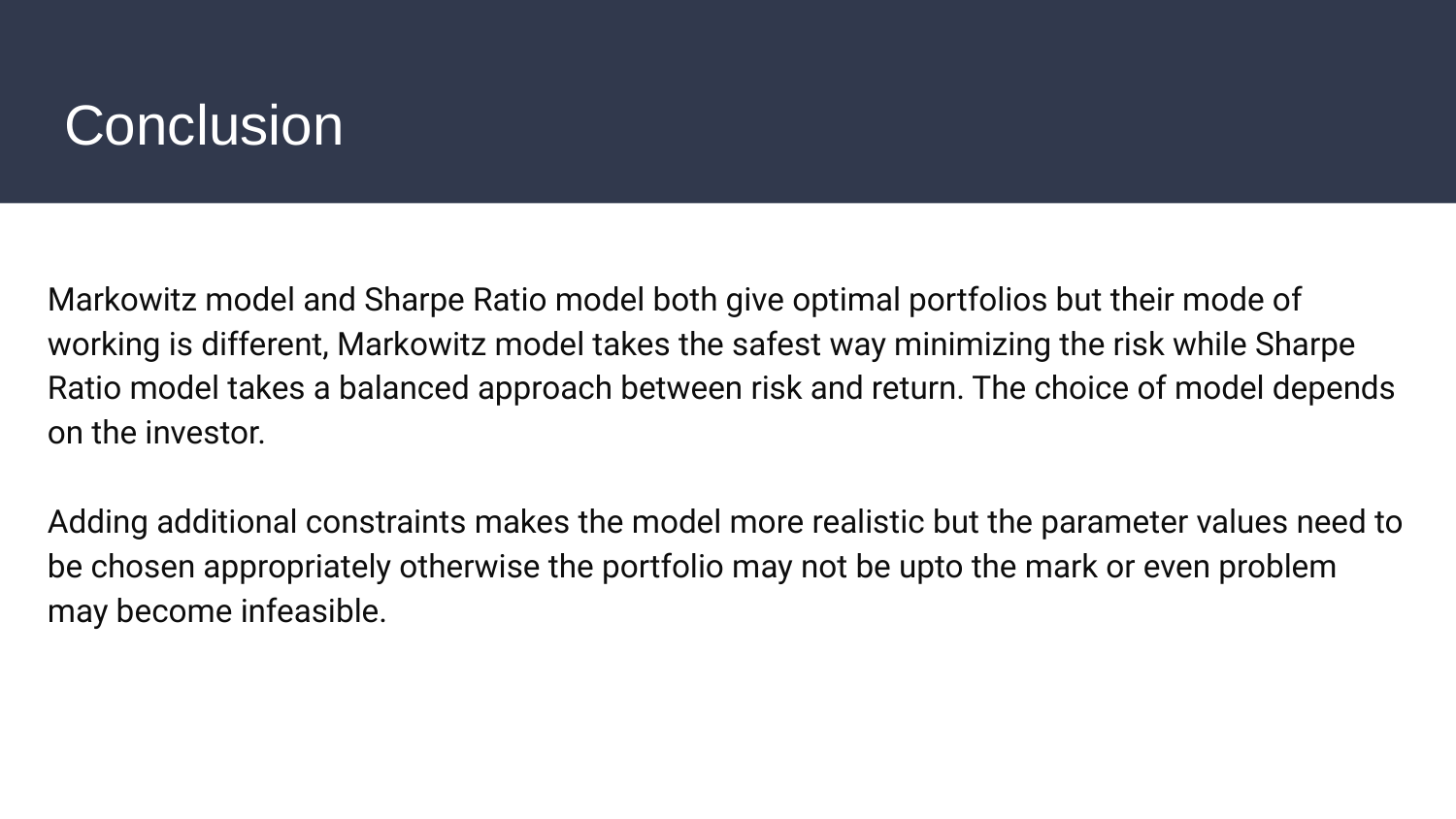

# Conclusion
Markowitz model and Sharpe Ratio model both give optimal portfolios but their mode of working is different, Markowitz model takes the safest way minimizing the risk while Sharpe Ratio model takes a balanced approach between risk and return. The choice of model depends on the investor.

Adding additional constraints makes the model more realistic but the parameter values need to be chosen appropriately otherwise the portfolio may not be upto the mark or even problem may become infeasible.